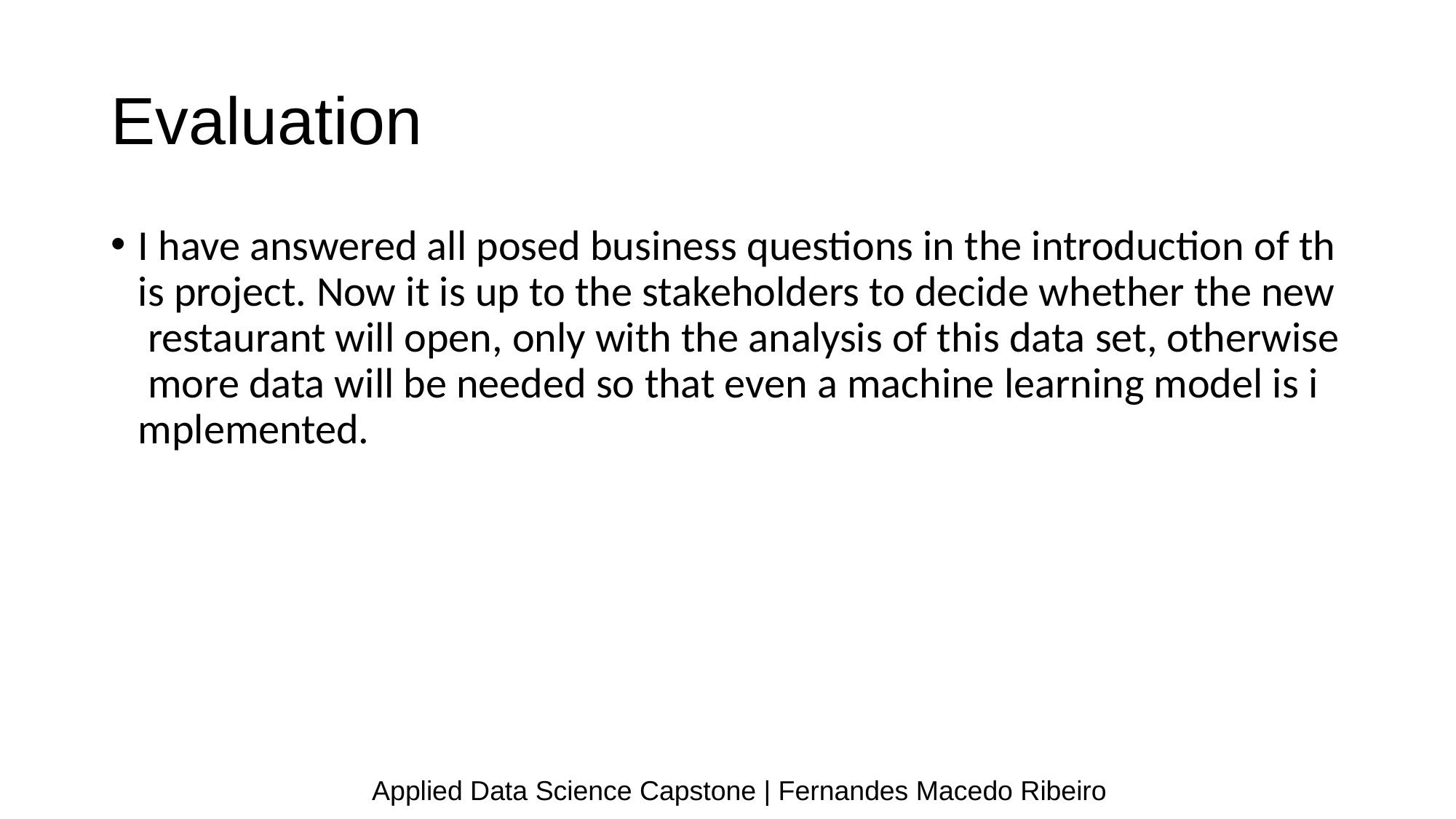

# Evaluation
I have answered all posed business questions in the introduction of this project. Now it is up to the stakeholders to decide whether the new restaurant will open, only with the analysis of this data set, otherwise more data will be needed so that even a machine learning model is implemented.

Applied Data Science Capstone | Fernandes Macedo Ribeiro